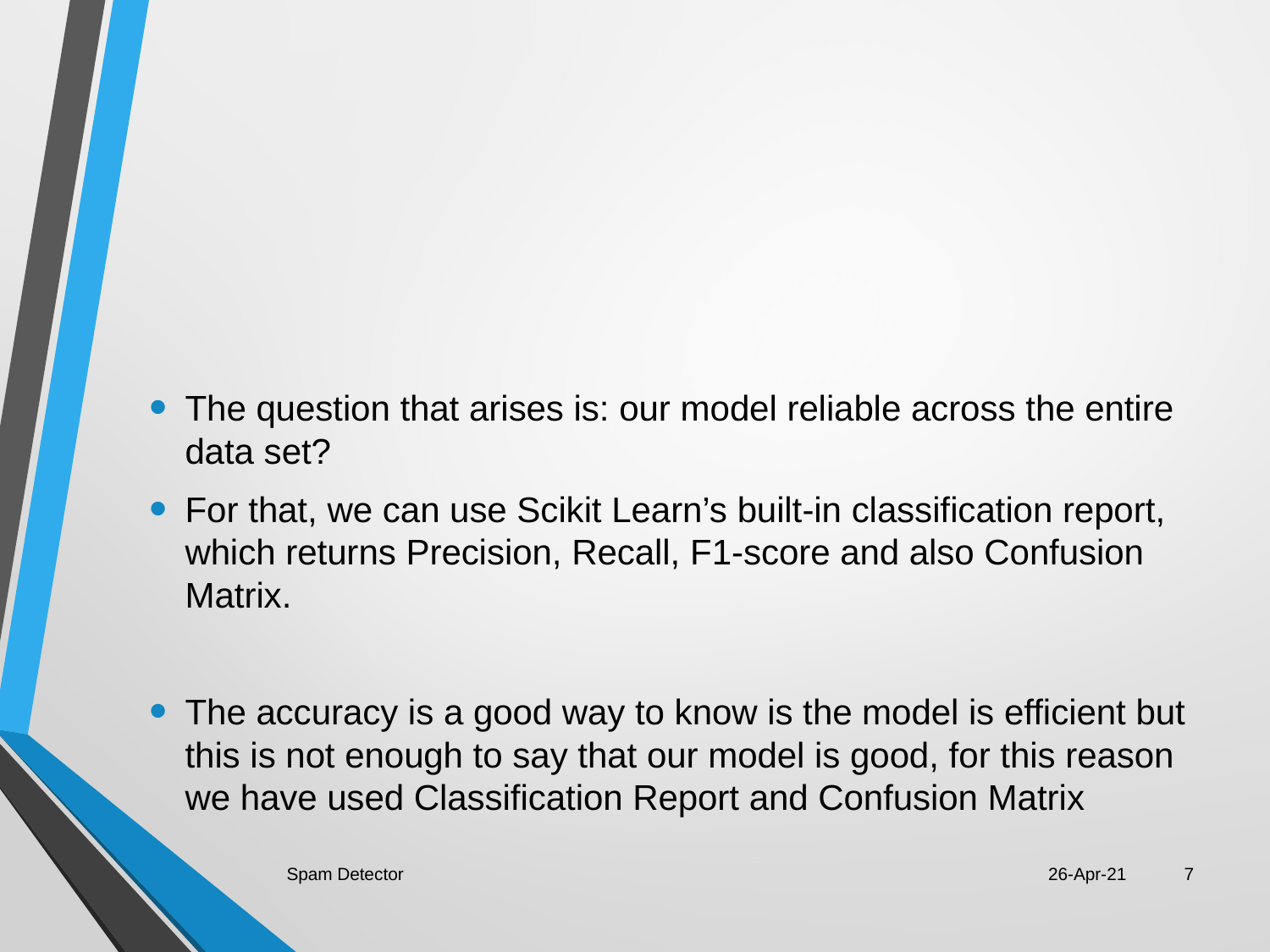

#
The question that arises is: our model reliable across the entire data set?
For that, we can use Scikit Learn’s built-in classification report, which returns Precision, Recall, F1-score and also Confusion Matrix.

The accuracy is a good way to know is the model is efficient but this is not enough to say that our model is good, for this reason we have used Classification Report and Confusion Matrix
Spam Detector
26-Apr-21
7